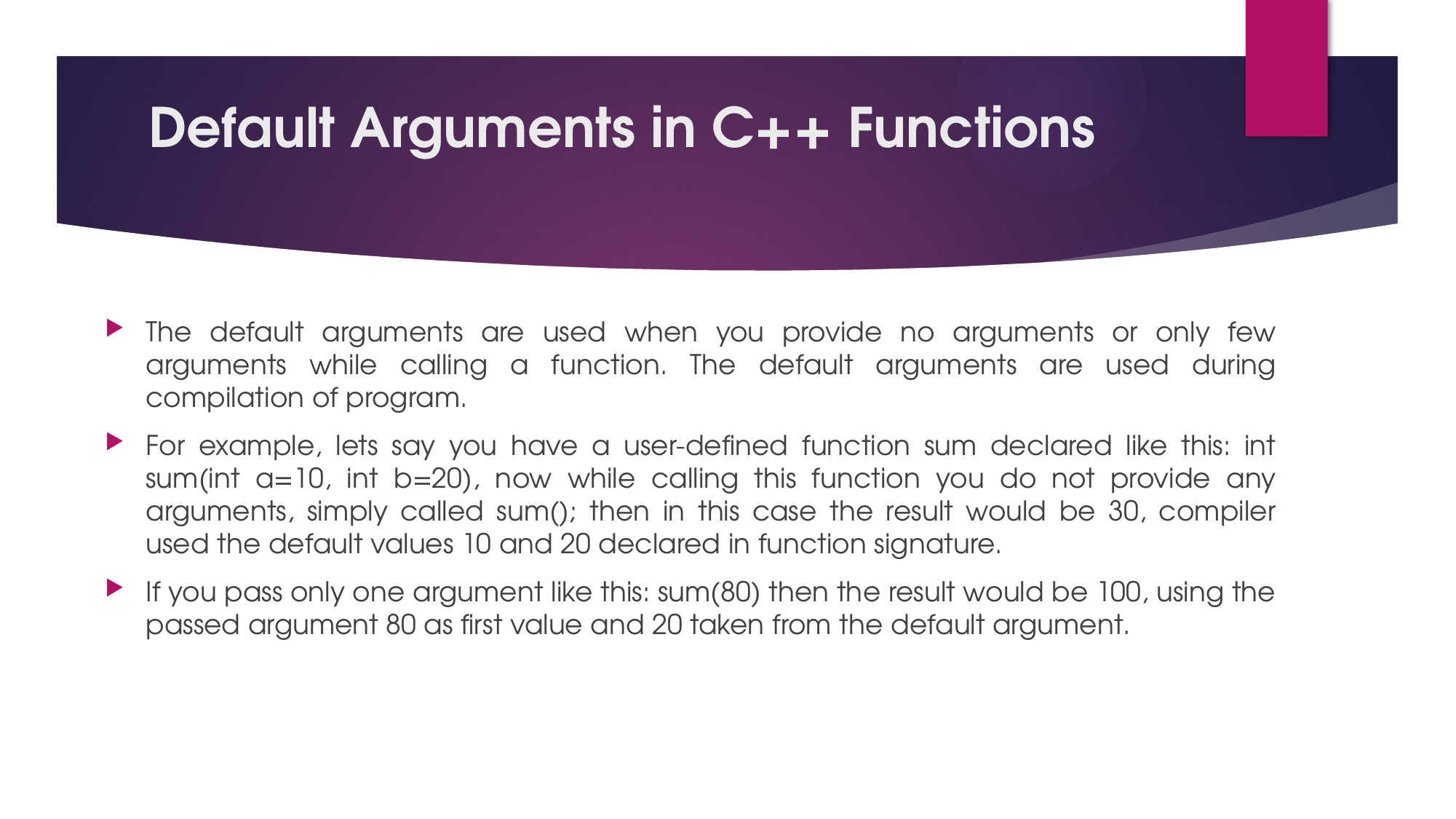

# Default Arguments in C++ Functions
The default arguments are used when you provide no arguments or only few arguments while calling a function. The default arguments are used during compilation of program.
For example, lets say you have a user-defined function sum declared like this: int sum(int a=10, int b=20), now while calling this function you do not provide any arguments, simply called sum(); then in this case the result would be 30, compiler used the default values 10 and 20 declared in function signature.
If you pass only one argument like this: sum(80) then the result would be 100, using the passed argument 80 as first value and 20 taken from the default argument.